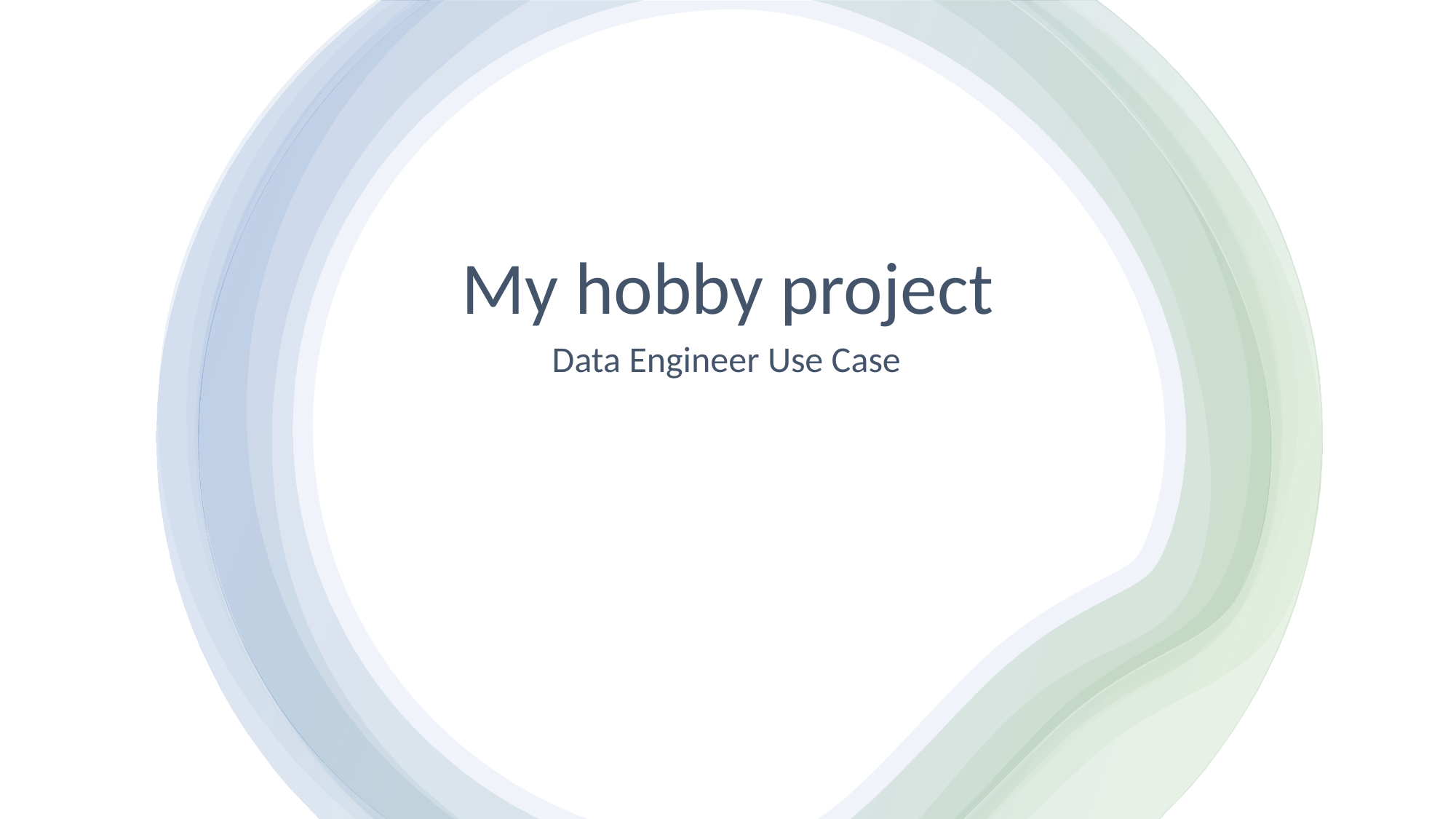

# My hobby project
Data Engineer Use Case